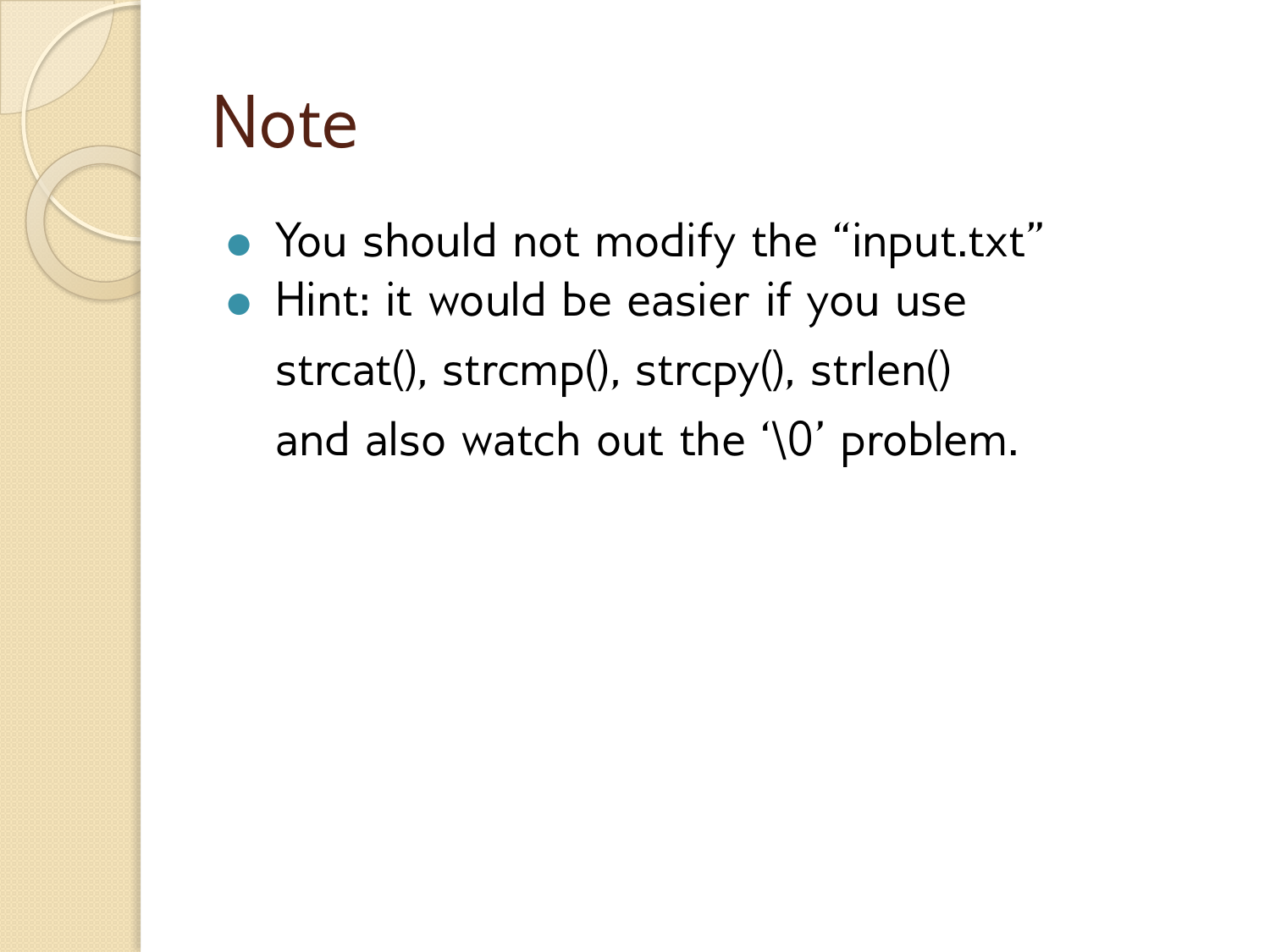

# Note
You should not modify the “input.txt”
Hint: it would be easier if you use
strcat(), strcmp(), strcpy(), strlen()
and also watch out the ‘\0’ problem.